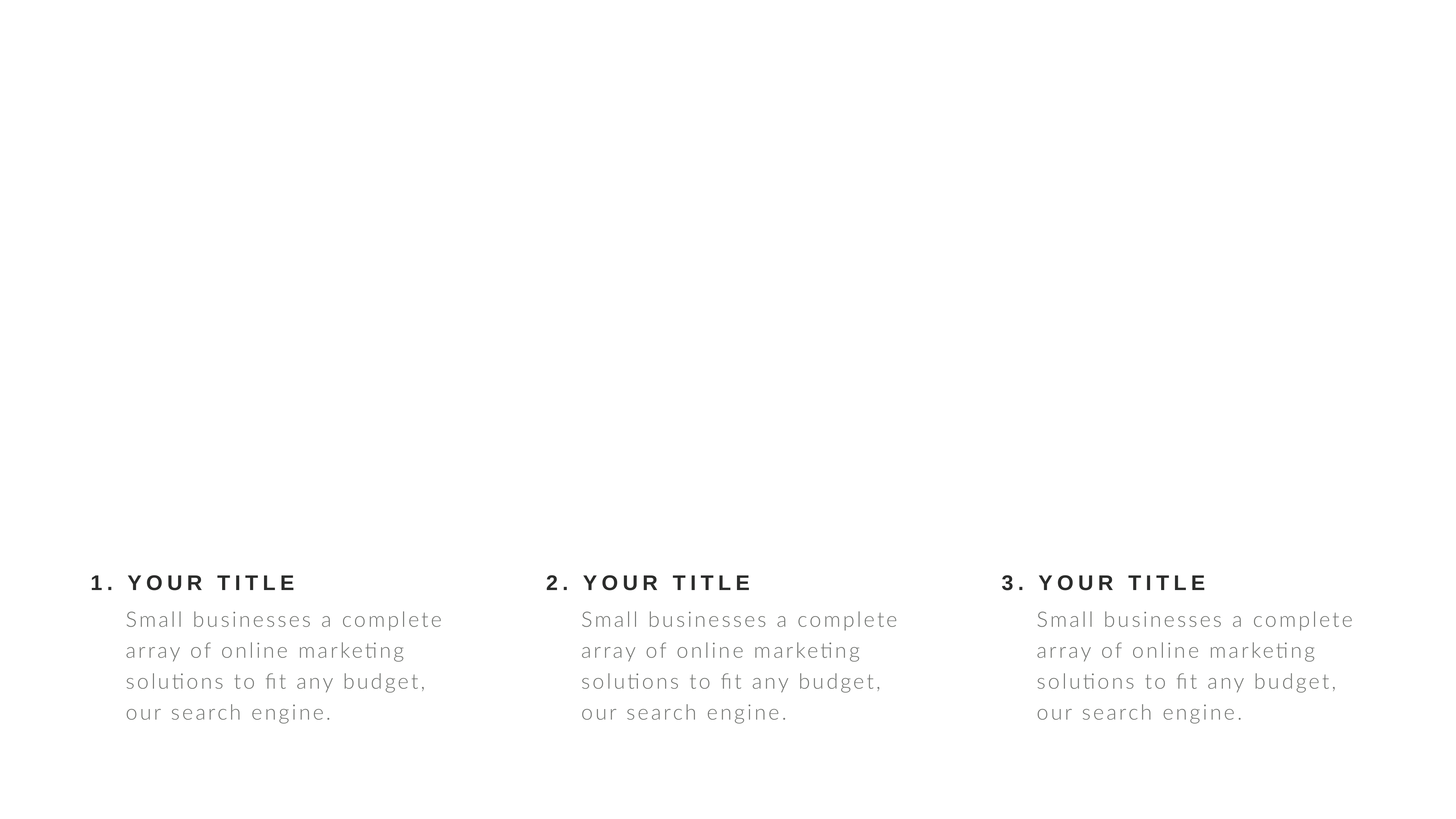

1. YOUR TITLE
Small businesses a complete array of online marketing solutions to fit any budget, our search engine.
2. YOUR TITLE
Small businesses a complete array of online marketing solutions to fit any budget, our search engine.
3. YOUR TITLE
Small businesses a complete array of online marketing solutions to fit any budget, our search engine.